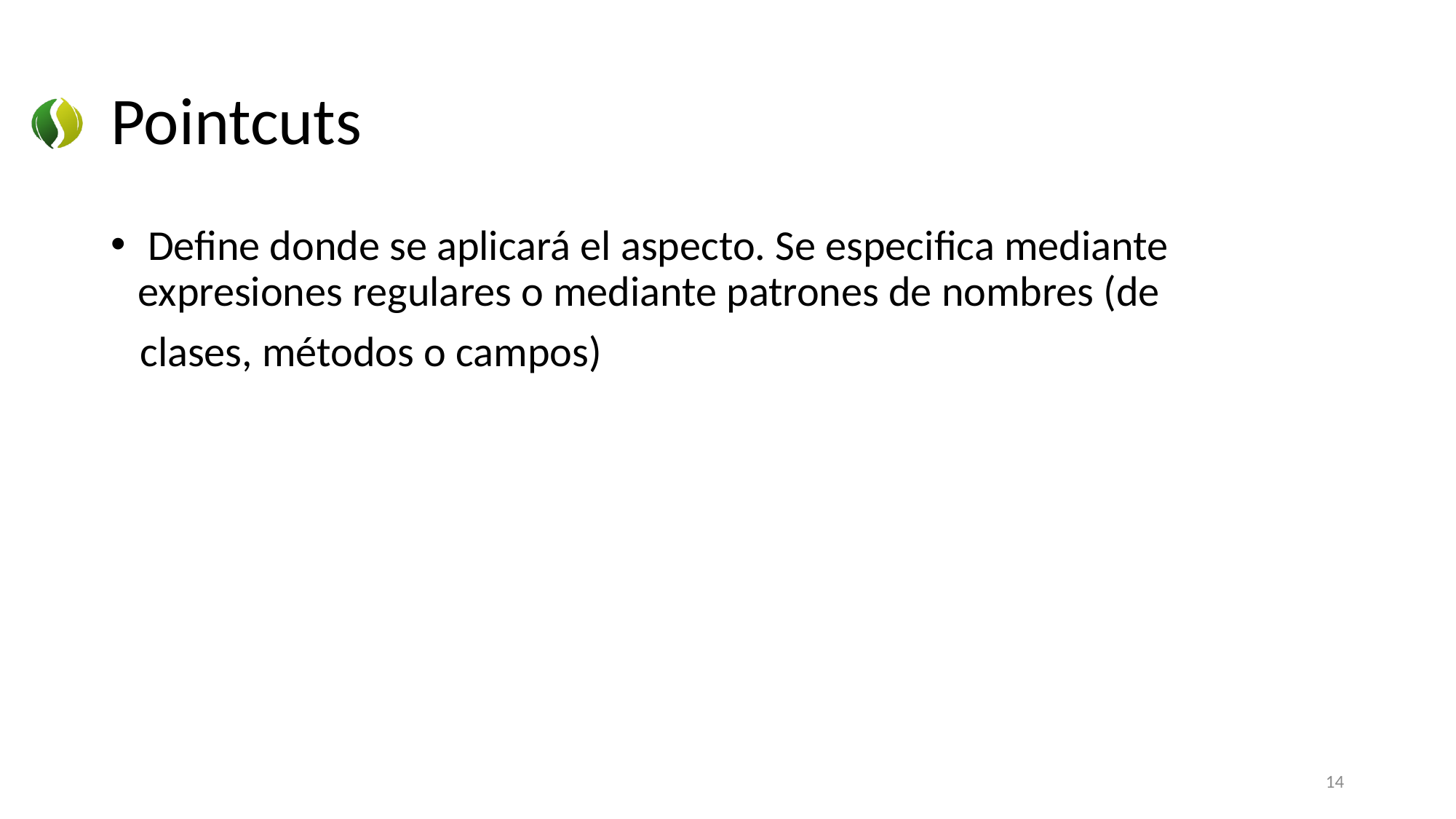

# Pointcuts
 Define donde se aplicará el aspecto. Se especifica mediante expresiones regulares o mediante patrones de nombres (de
   clases, métodos o campos)
14